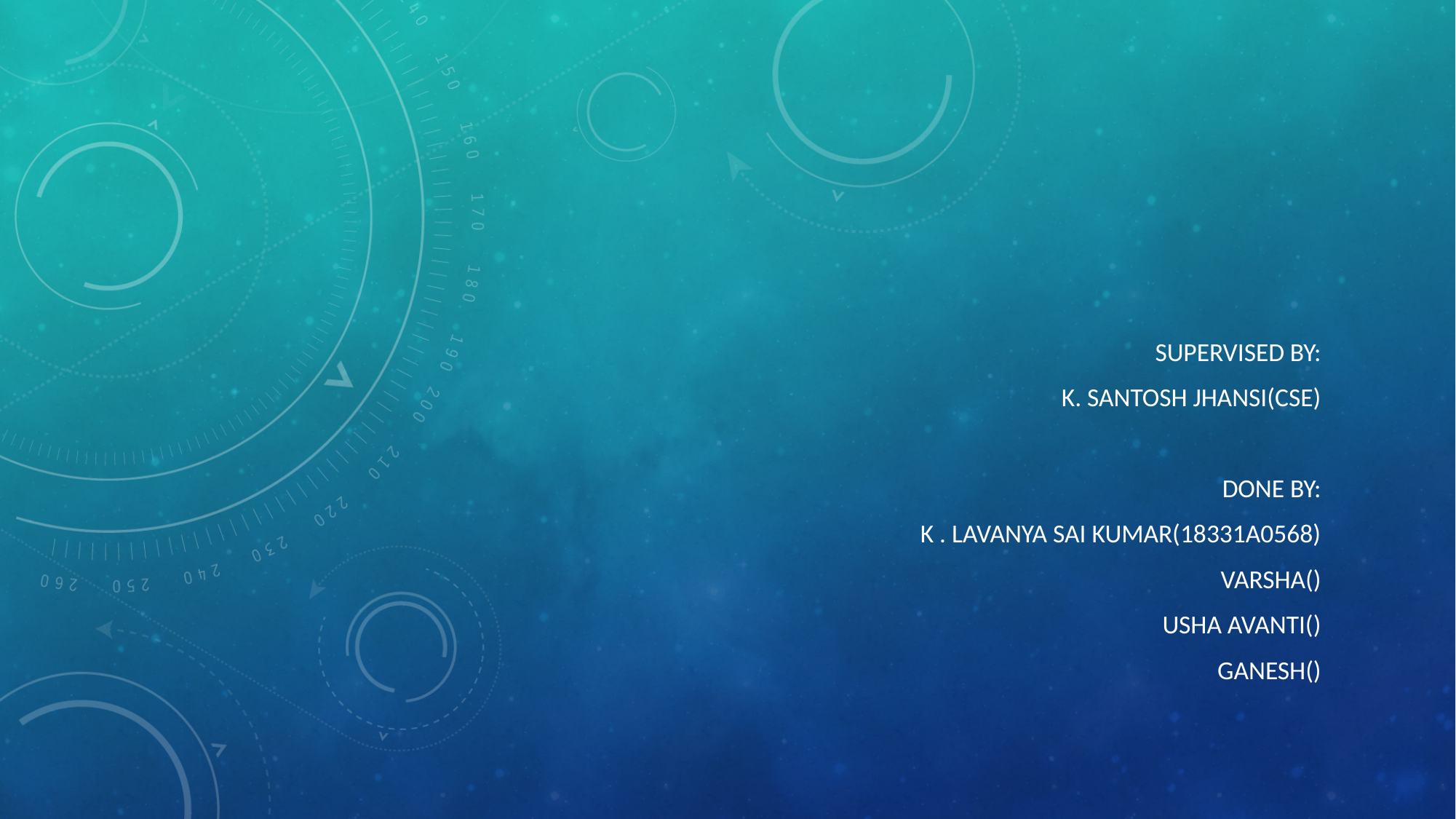

#
Supervised By:
K. Santosh Jhansi(Cse)

Done BY:
K . Lavanya Sai Kumar(18331A0568)
Varsha()
Usha Avanti()
Ganesh()